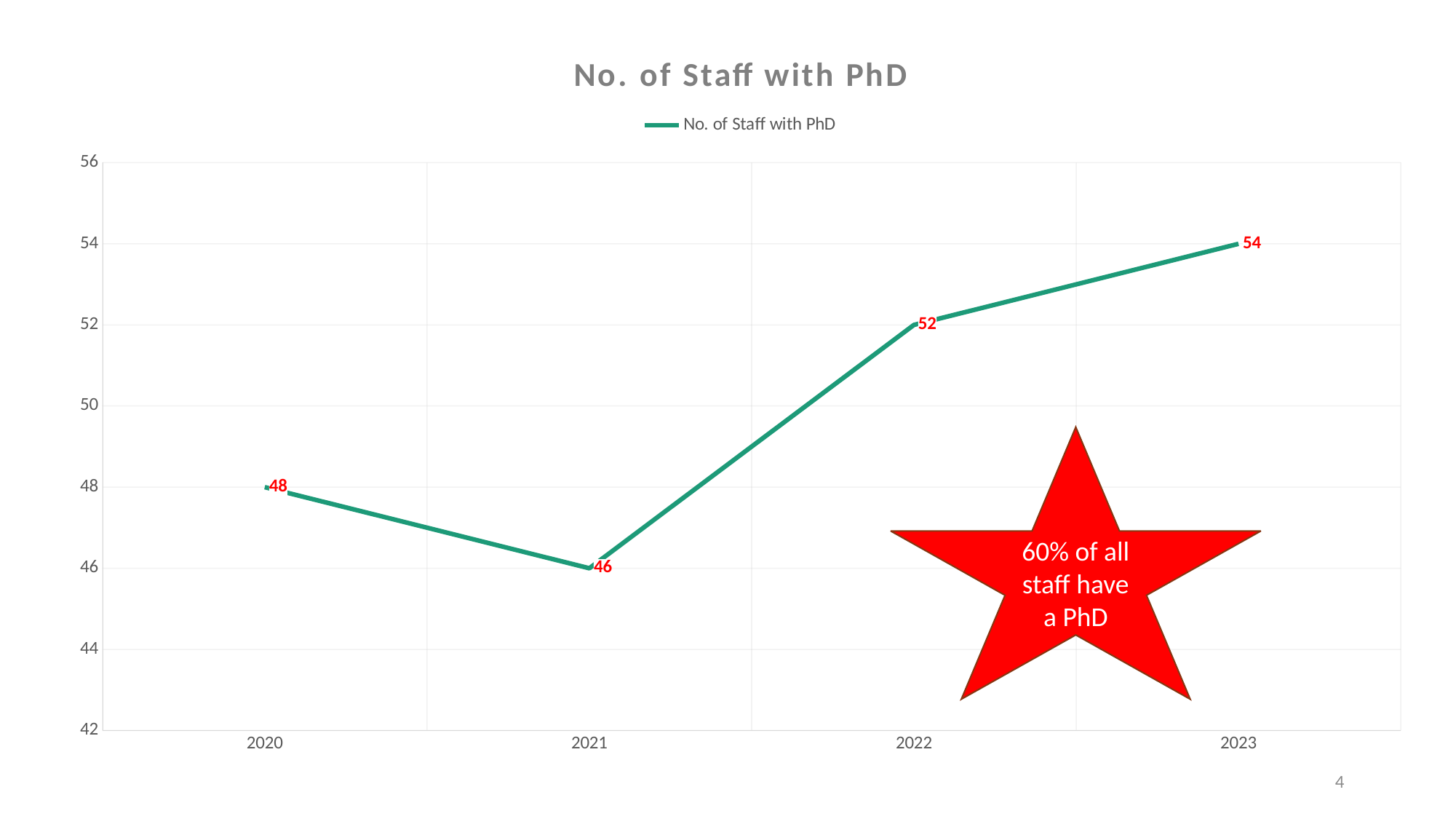

### Chart:

| Category | No. of Staff with PhD |
|---|---|
| 2020 | 48.0 |
| 2021 | 46.0 |
| 2022 | 52.0 |
| 2023 | 54.0 |
60% of all staff have a PhD
4